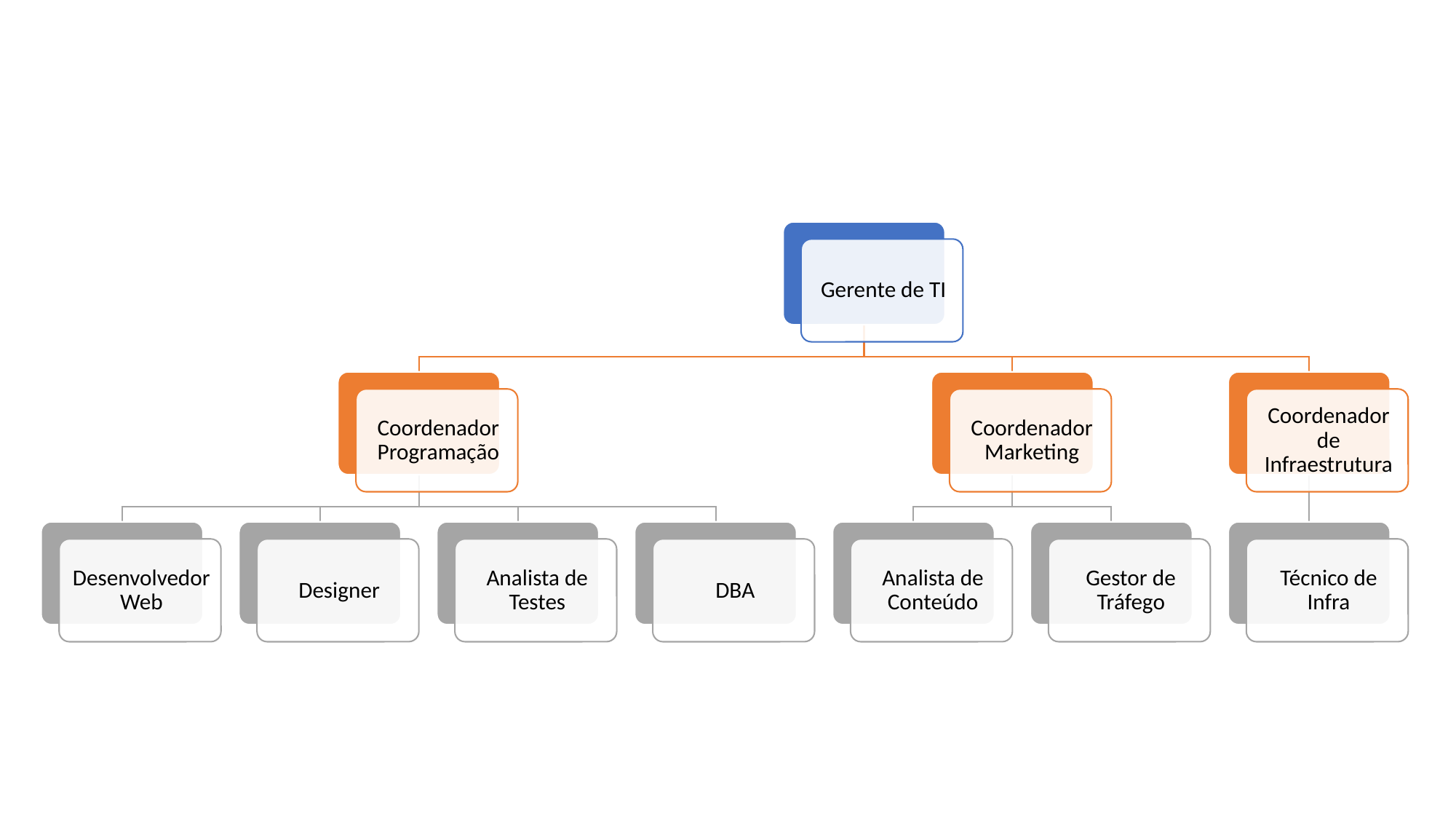

Gerente de TI
Coordenador Programação
Desenvolvedor Web
Designer
Analista de Testes
DBA
Coordenador Marketing
Analista de Conteúdo
Gestor de Tráfego
Coordenador de Infraestrutura
Técnico de Infra